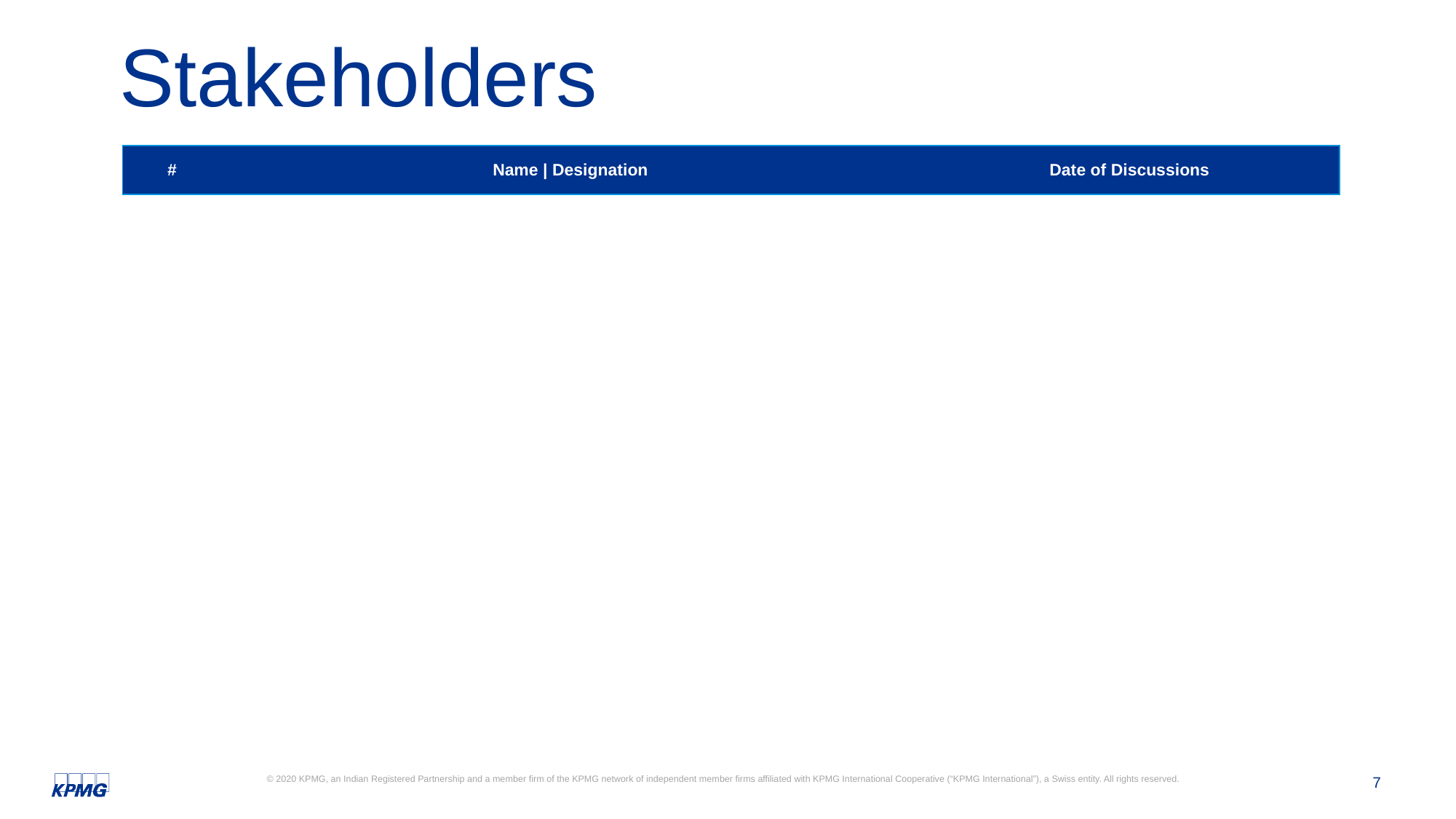

# Stakeholders
| # | Name | Designation | Date of Discussions |
| --- | --- | --- |